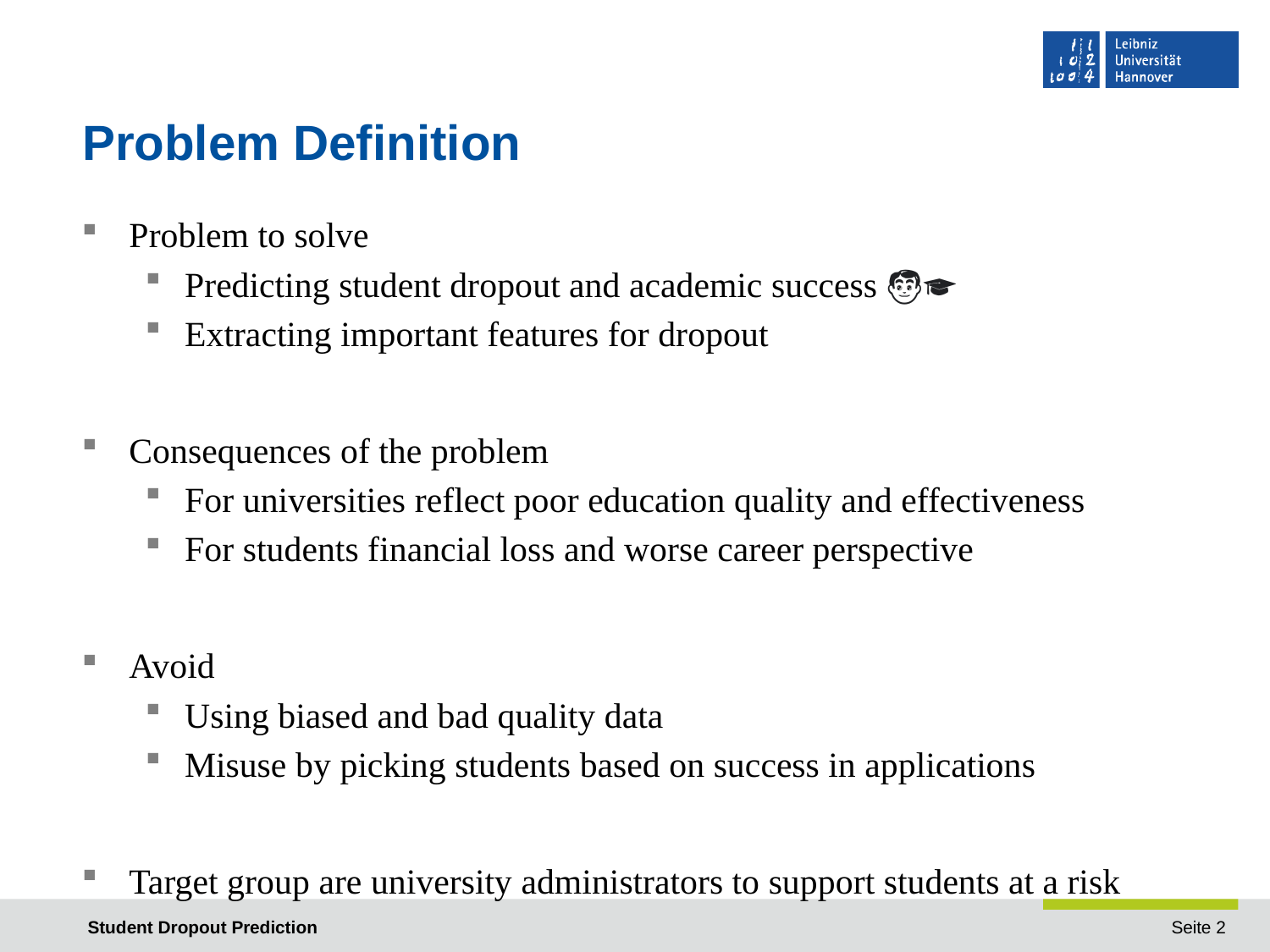

# Problem Definition
Problem to solve
Predicting student dropout and academic success 👨‍🎓
Extracting important features for dropout

Consequences of the problem
For universities reflect poor education quality and effectiveness
For students financial loss and worse career perspective

Avoid
Using biased and bad quality data
Misuse by picking students based on success in applications

Target group are university administrators to support students at a risk

Student Dropout Prediction